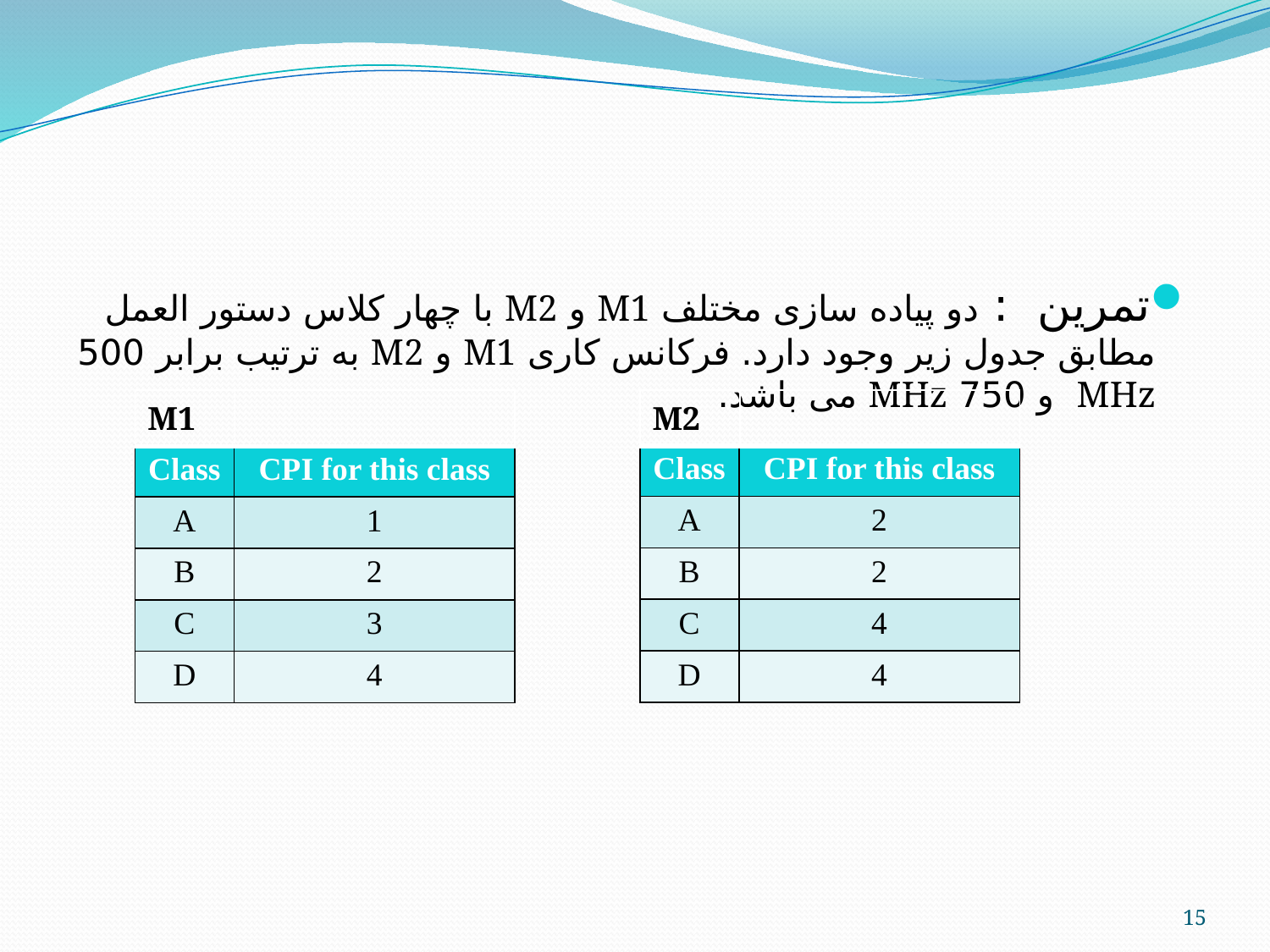

#
تمرین  : دو پیاده سازی مختلف M1 و M2 با چهار کلاس دستور العمل مطابق جدول زیر وجود دارد. فرکانس کاری M1 و M2 به ترتیب برابر 500 MHz  و 750 MHz می باشد.

| M2 |  |
| --- | --- |
| M1 |  |
| --- | --- |
| Class | CPI for this class |
| --- | --- |
| A | 2 |
| B | 2 |
| C | 4 |
| D | 4 |
| Class | CPI for this class |
| --- | --- |
| A | 1 |
| B | 2 |
| C | 3 |
| D | 4 |
15